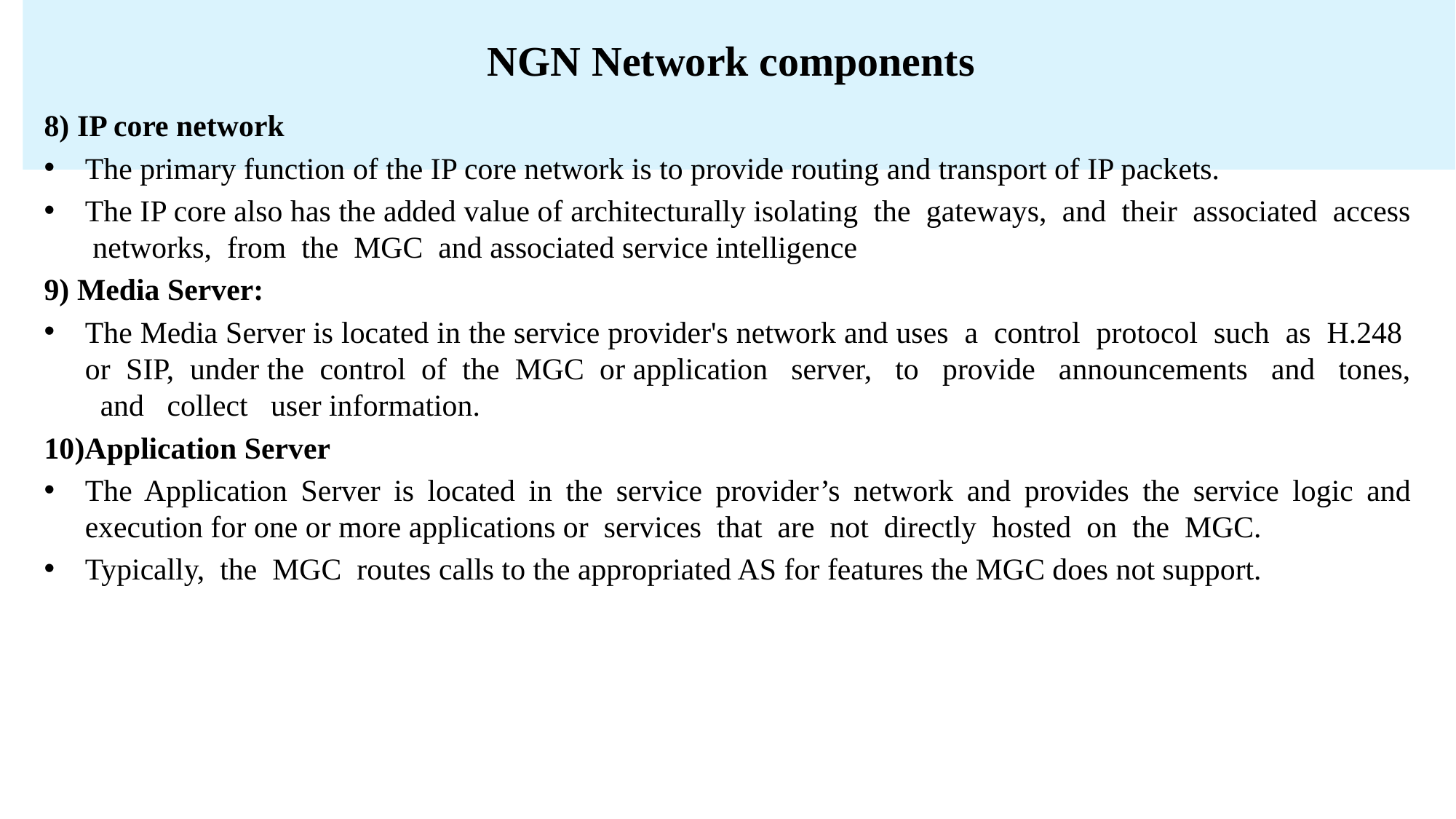

# NGN Network components
8) IP core network
The primary function of the IP core network is to provide routing and transport of IP packets.
The IP core also has the added value of architecturally isolating  the  gateways,  and  their  associated  access  networks,  from  the  MGC  and associated service intelligence
9) Media Server:
The Media Server is located in the service provider's network and uses  a  control  protocol  such  as  H.248  or  SIP,  under the  control  of  the  MGC  or application   server,   to   provide   announcements   and   tones,   and   collect   user information.
10)Application Server
The Application Server is located in the service provider’s network and provides the service logic and execution for one or more applications or  services  that  are  not  directly  hosted  on  the  MGC.
Typically,  the  MGC  routes calls to the appropriated AS for features the MGC does not support.